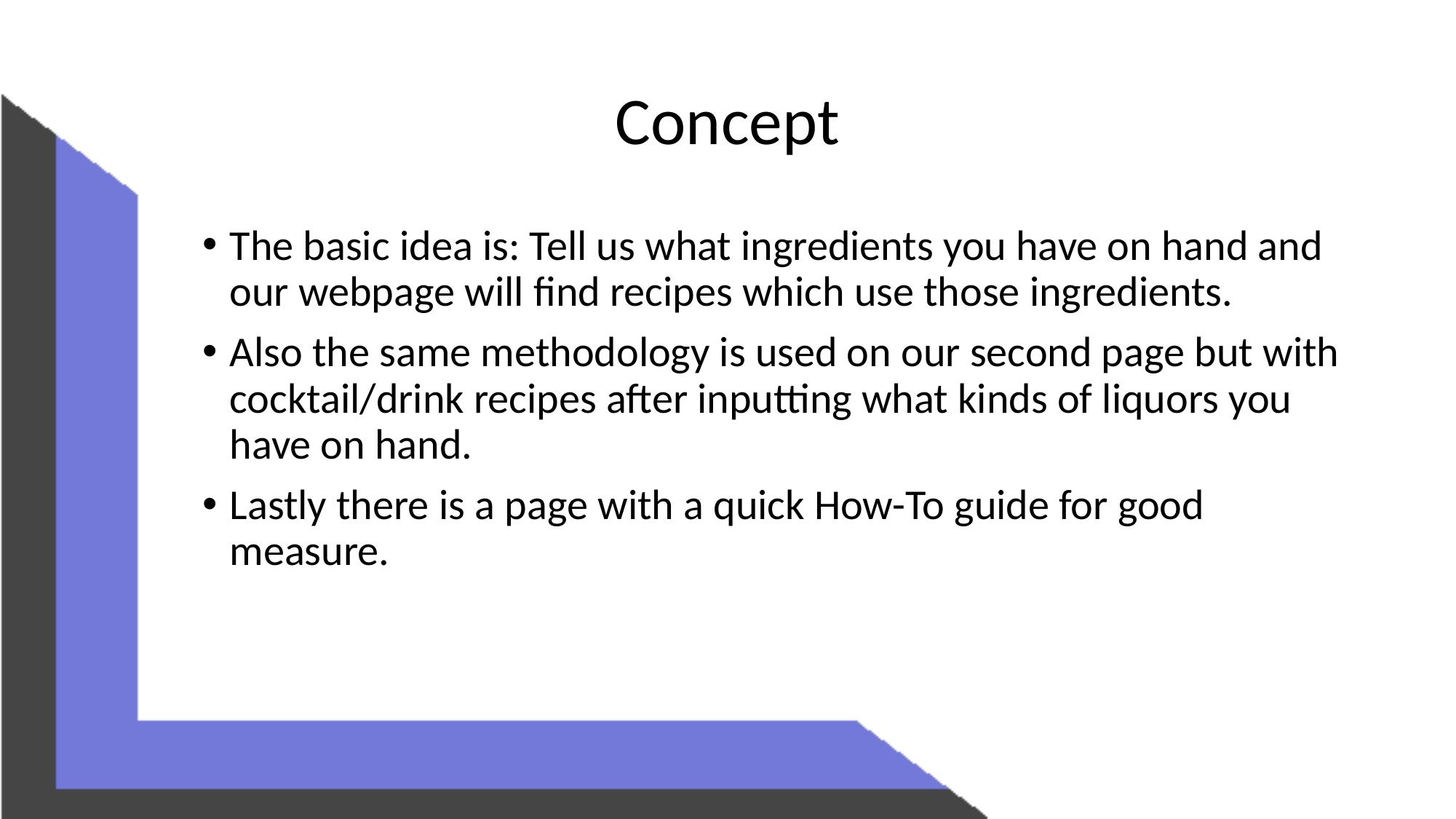

# Concept
The basic idea is: Tell us what ingredients you have on hand and our webpage will find recipes which use those ingredients.
Also the same methodology is used on our second page but with cocktail/drink recipes after inputting what kinds of liquors you have on hand.
Lastly there is a page with a quick How-To guide for good measure.